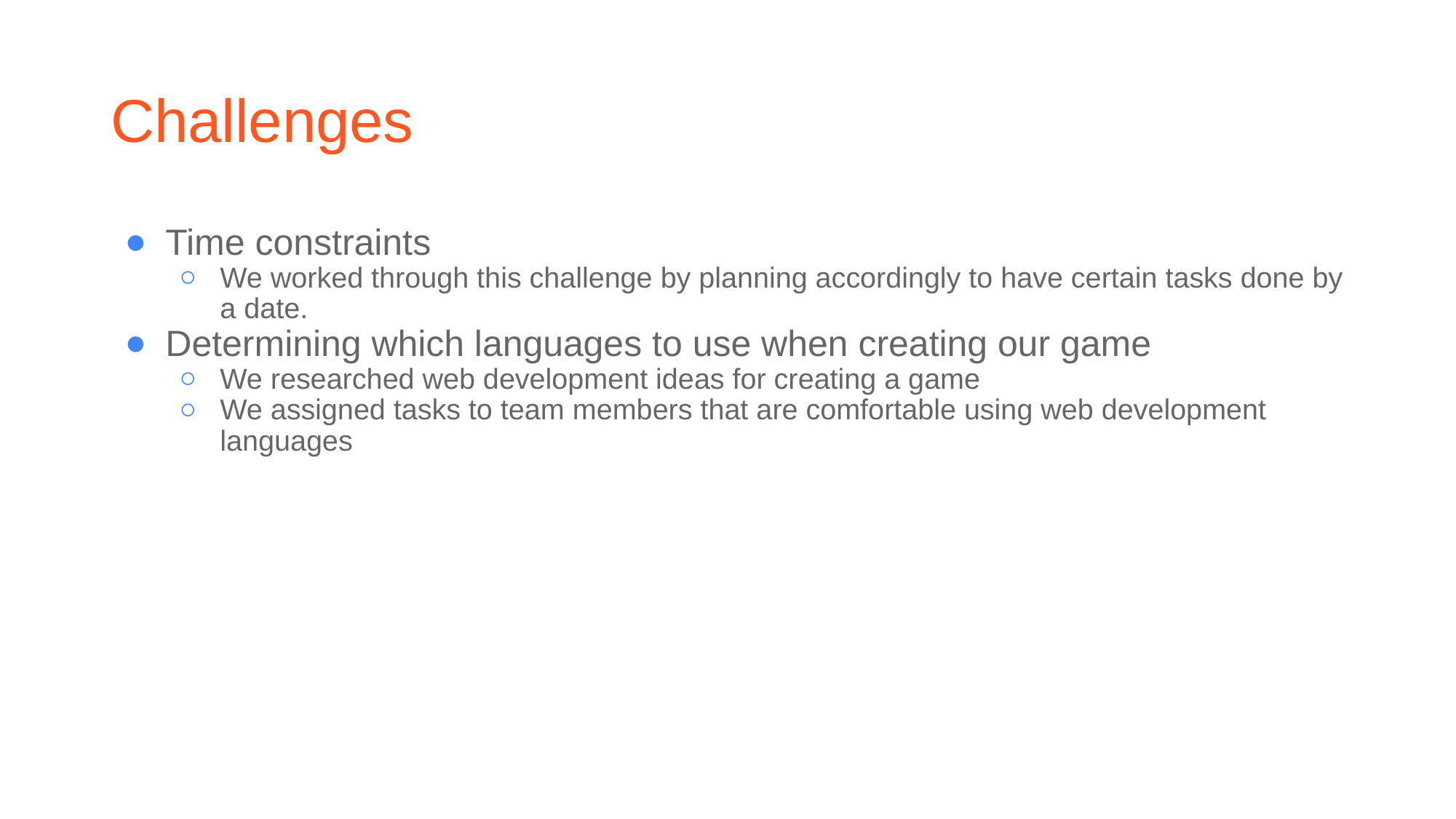

# Challenges
Time constraints
We worked through this challenge by planning accordingly to have certain tasks done by a date.
Determining which languages to use when creating our game
We researched web development ideas for creating a game
We assigned tasks to team members that are comfortable using web development languages